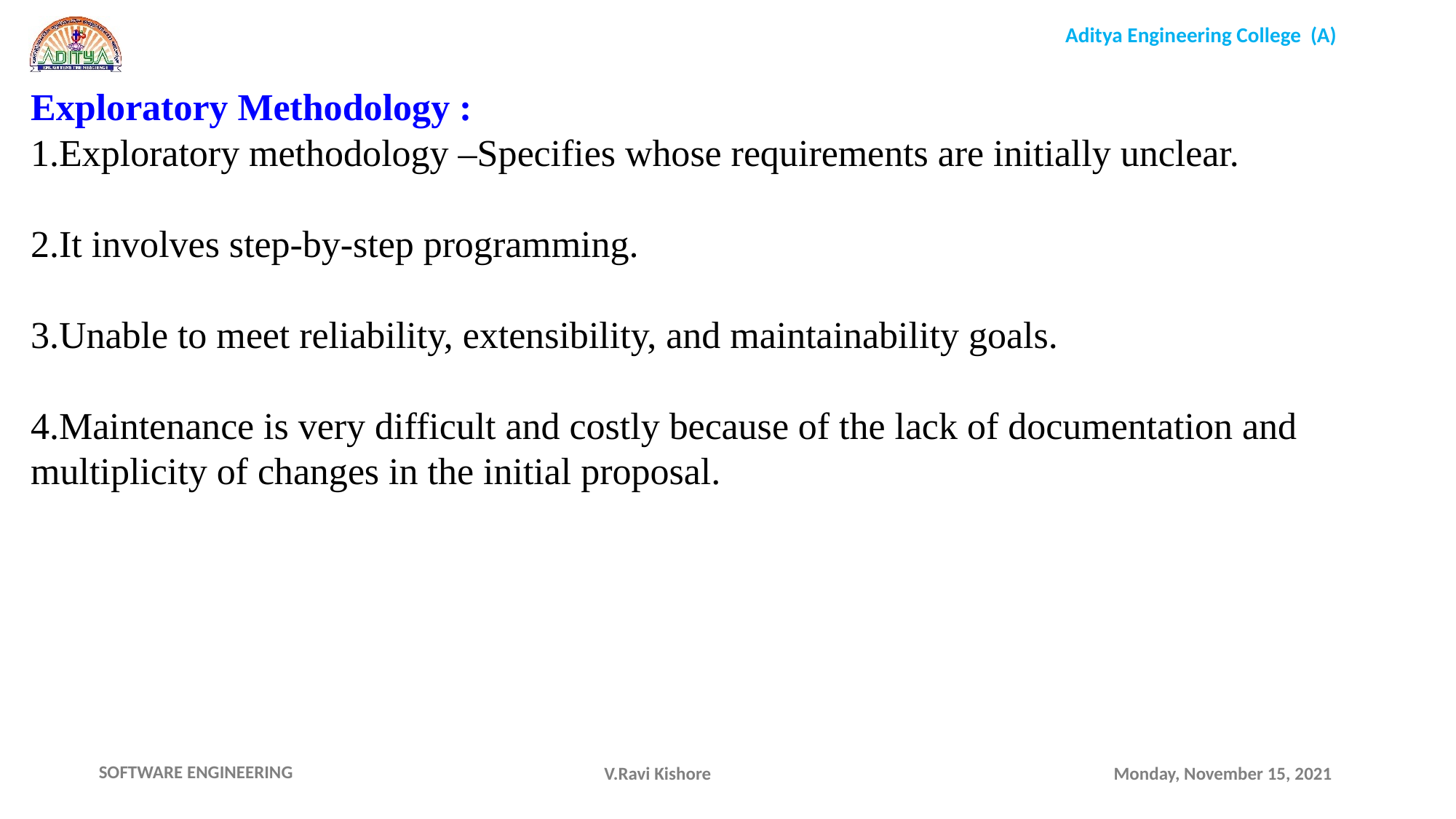

Exploratory Methodology :
1.Exploratory methodology –Specifies whose requirements are initially unclear.

2.It involves step-by-step programming.

3.Unable to meet reliability, extensibility, and maintainability goals.

4.Maintenance is very difficult and costly because of the lack of documentation and multiplicity of changes in the initial proposal.

V.Ravi Kishore
Monday, November 15, 2021